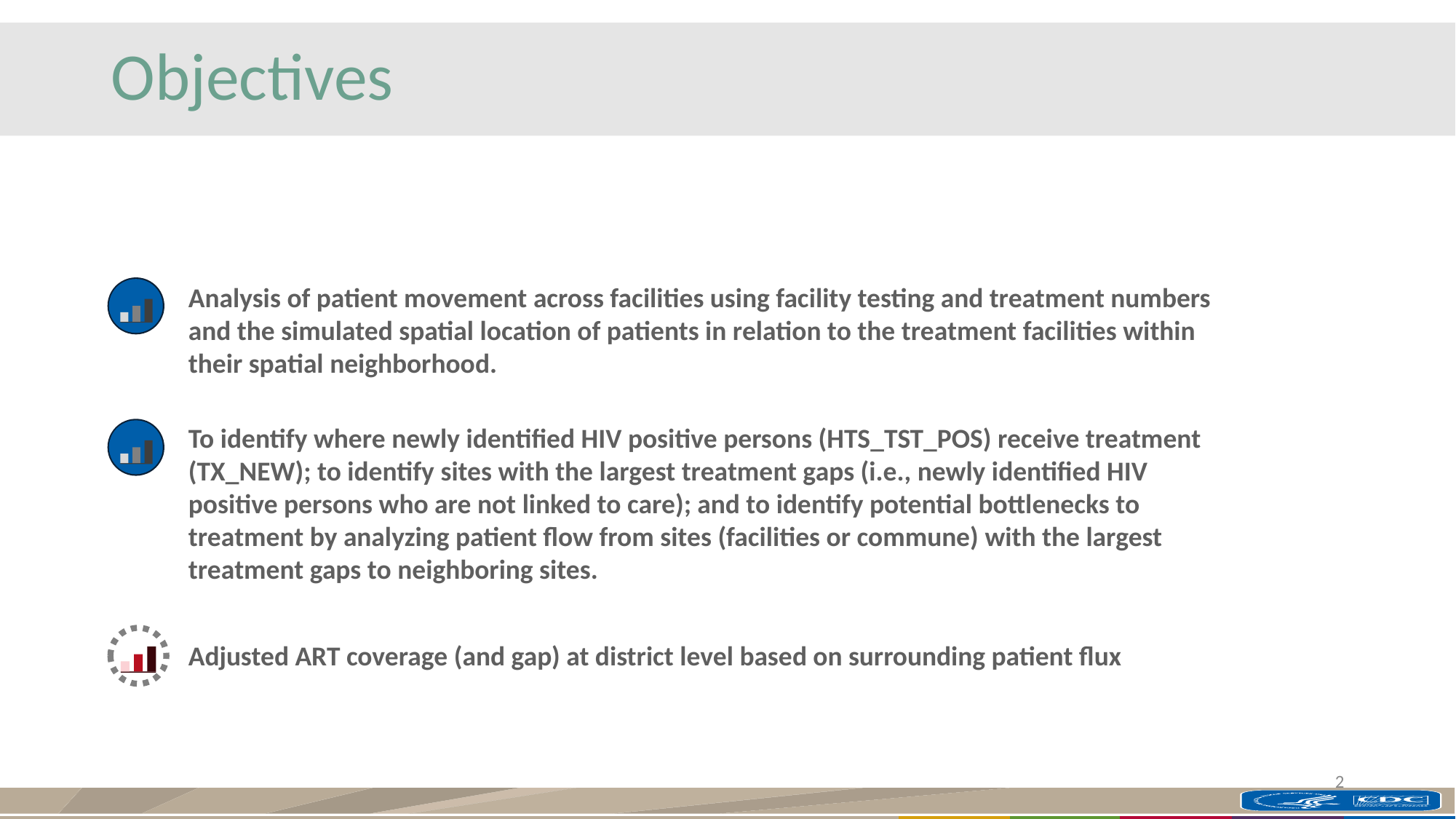

# Objectives

Analysis of patient movement across facilities using facility testing and treatment numbers and the simulated spatial location of patients in relation to the treatment facilities within their spatial neighborhood.

To identify where newly identified HIV positive persons (HTS_TST_POS) receive treatment (TX_NEW); to identify sites with the largest treatment gaps (i.e., newly identified HIV positive persons who are not linked to care); and to identify potential bottlenecks to treatment by analyzing patient flow from sites (facilities or commune) with the largest treatment gaps to neighboring sites.

Adjusted ART coverage (and gap) at district level based on surrounding patient flux

2